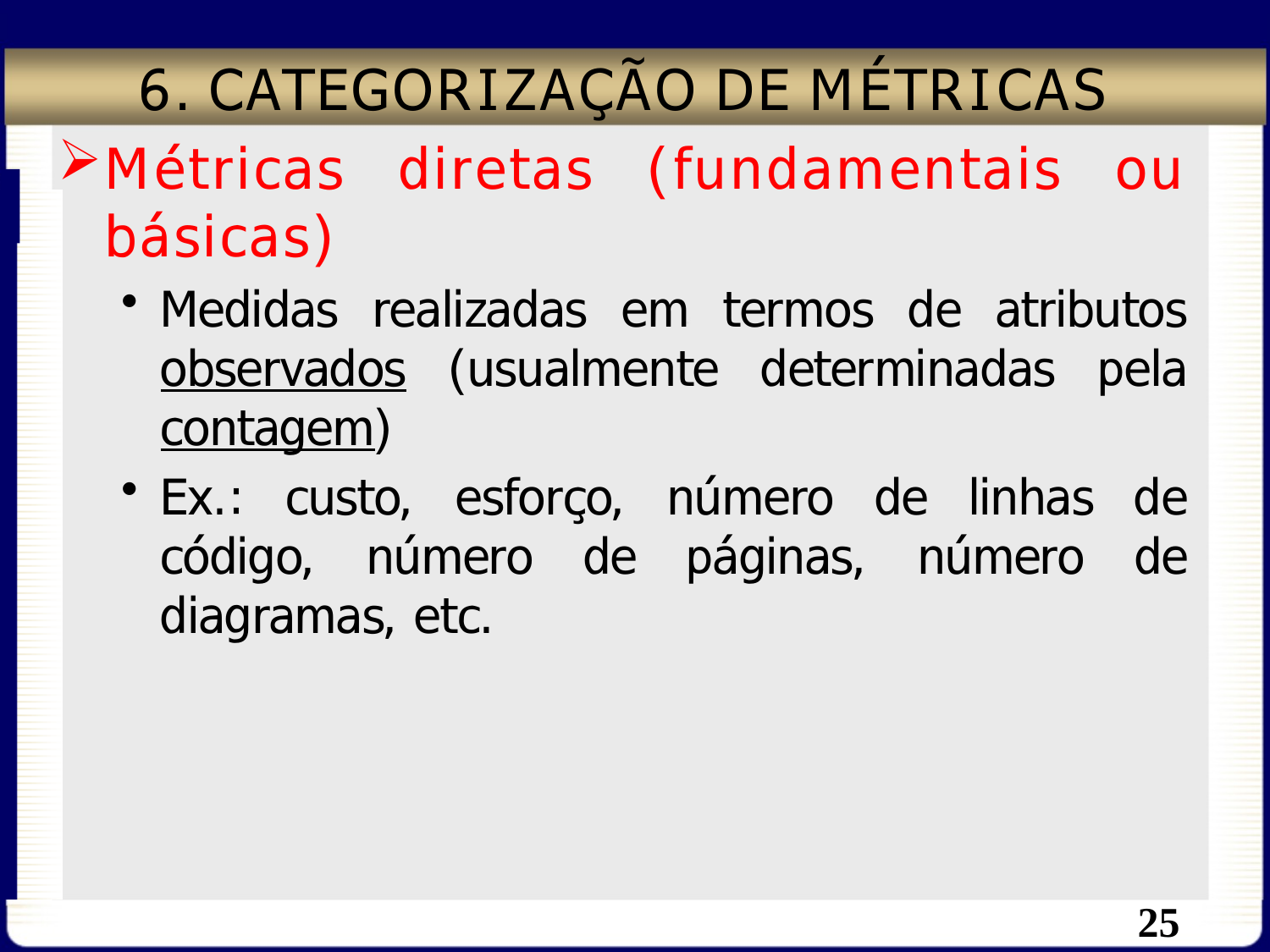

# 6. CATEGORIZAÇÃO DE MÉTRICAS
Métricas diretas (fundamentais ou básicas)
Medidas realizadas em termos de atributos observados (usualmente determinadas pela contagem)
Ex.: custo, esforço, número de linhas de código, número de páginas, número de diagramas, etc.
25